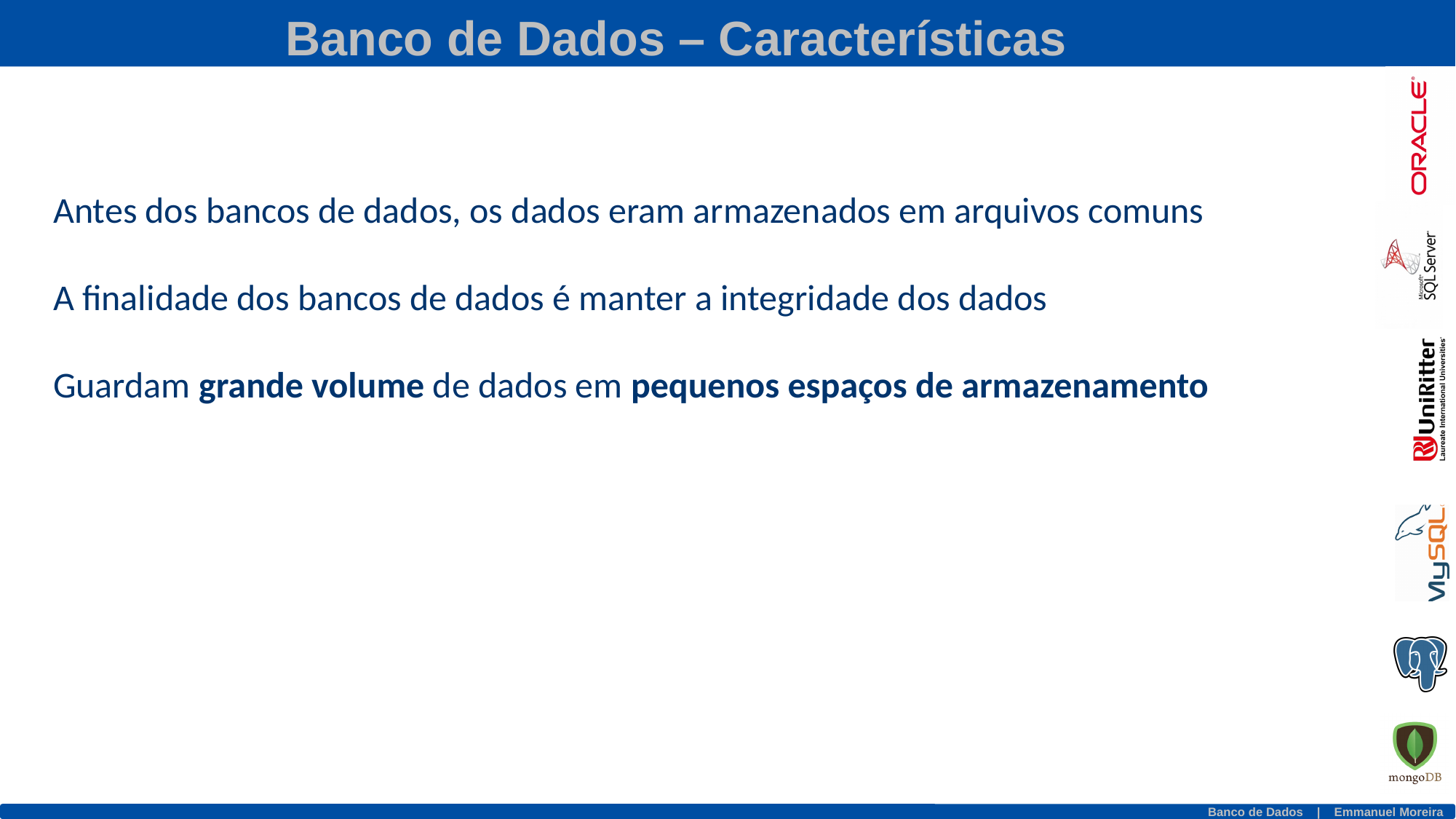

Banco de Dados – Características
Antes dos bancos de dados, os dados eram armazenados em arquivos comuns

A finalidade dos bancos de dados é manter a integridade dos dados

Guardam grande volume de dados em pequenos espaços de armazenamento